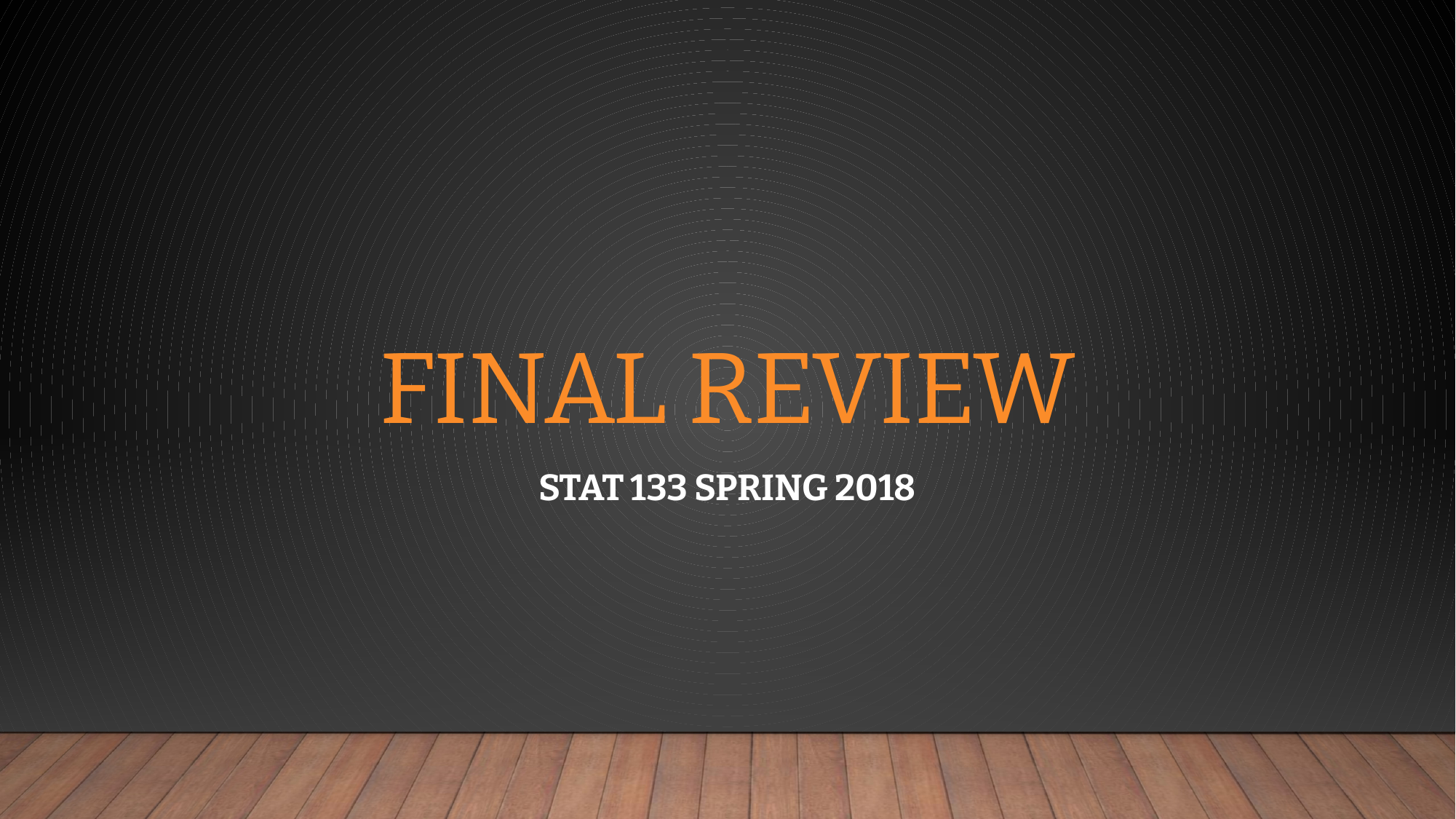

# Final Review
Stat 133 spring 2018